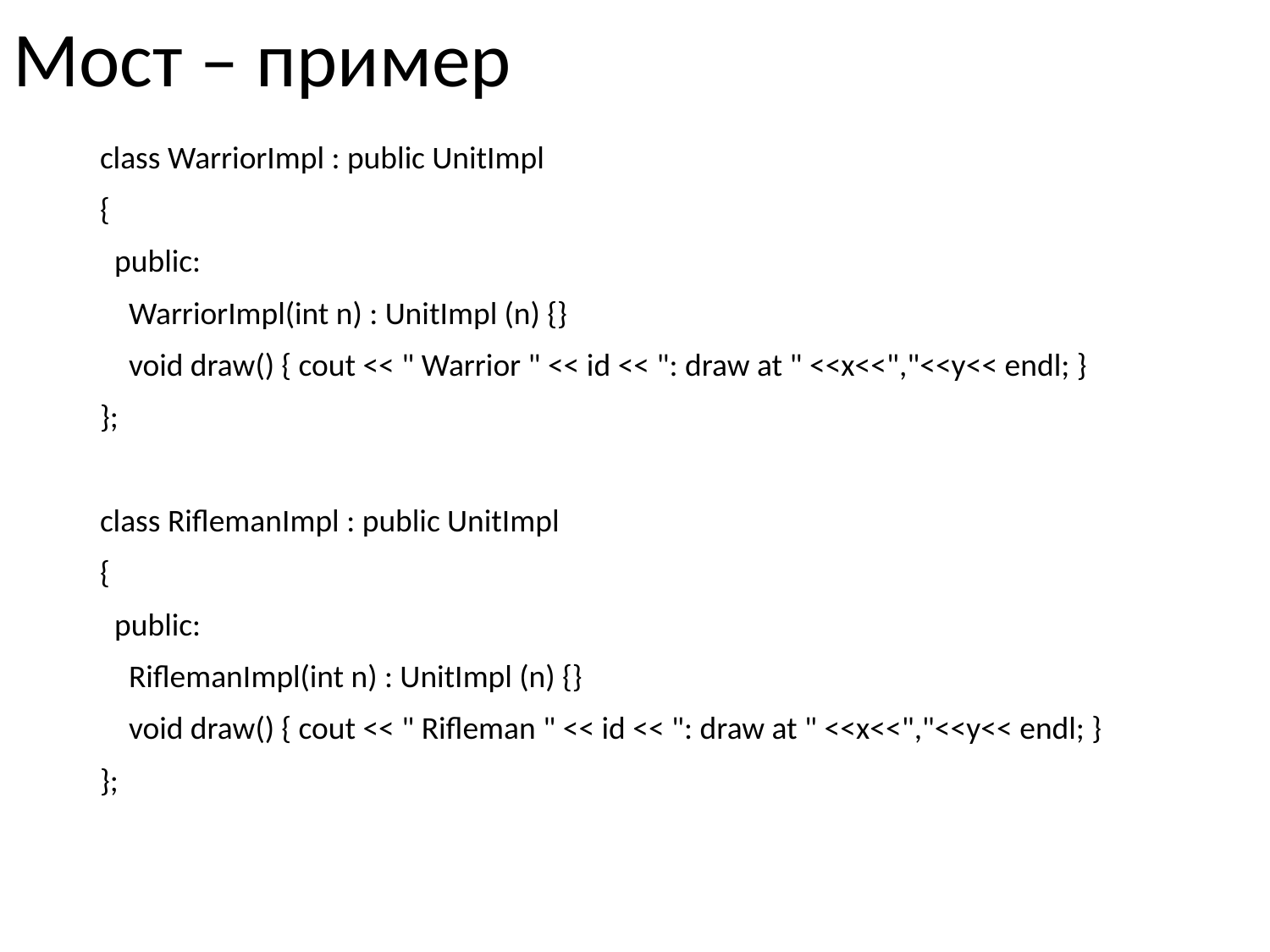

# Мост – пример
class WarriorImpl : public UnitImpl
{
  public:
    WarriorImpl(int n) : UnitImpl (n) {}
    void draw() { cout << " Warrior " << id << ": draw at " <<x<<","<<y<< endl; }
};

class RiflemanImpl : public UnitImpl
{
  public:
    RiflemanImpl(int n) : UnitImpl (n) {}
    void draw() { cout << " Rifleman " << id << ": draw at " <<x<<","<<y<< endl; }
};